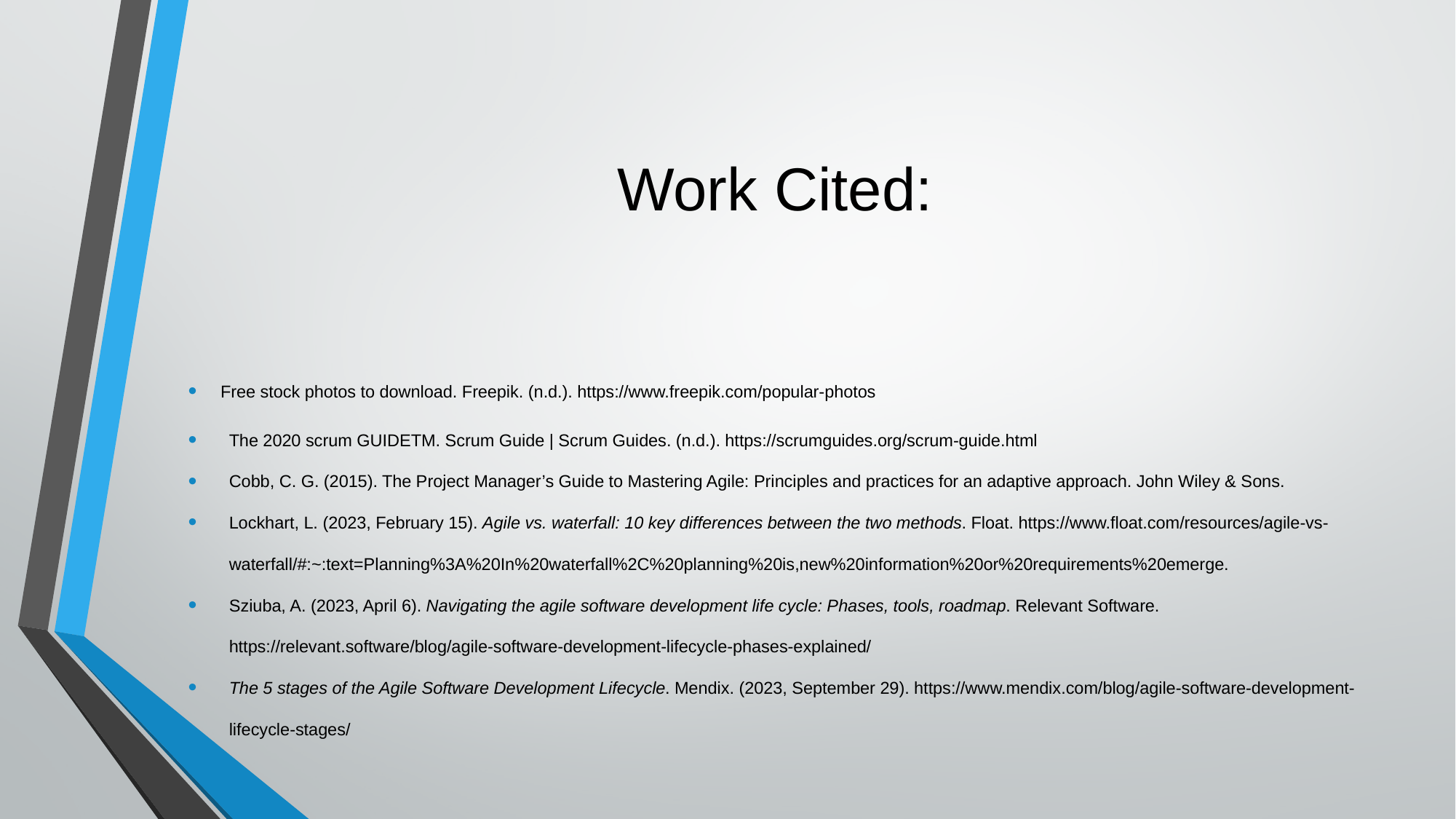

# Work Cited:
Free stock photos to download. Freepik. (n.d.). https://www.freepik.com/popular-photos
The 2020 scrum GUIDETM. Scrum Guide | Scrum Guides. (n.d.). https://scrumguides.org/scrum-guide.html
Cobb, C. G. (2015). The Project Manager’s Guide to Mastering Agile: Principles and practices for an adaptive approach. John Wiley & Sons.
Lockhart, L. (2023, February 15). Agile vs. waterfall: 10 key differences between the two methods. Float. https://www.float.com/resources/agile-vs-waterfall/#:~:text=Planning%3A%20In%20waterfall%2C%20planning%20is,new%20information%20or%20requirements%20emerge.
Sziuba, A. (2023, April 6). Navigating the agile software development life cycle: Phases, tools, roadmap. Relevant Software. https://relevant.software/blog/agile-software-development-lifecycle-phases-explained/
The 5 stages of the Agile Software Development Lifecycle. Mendix. (2023, September 29). https://www.mendix.com/blog/agile-software-development-lifecycle-stages/